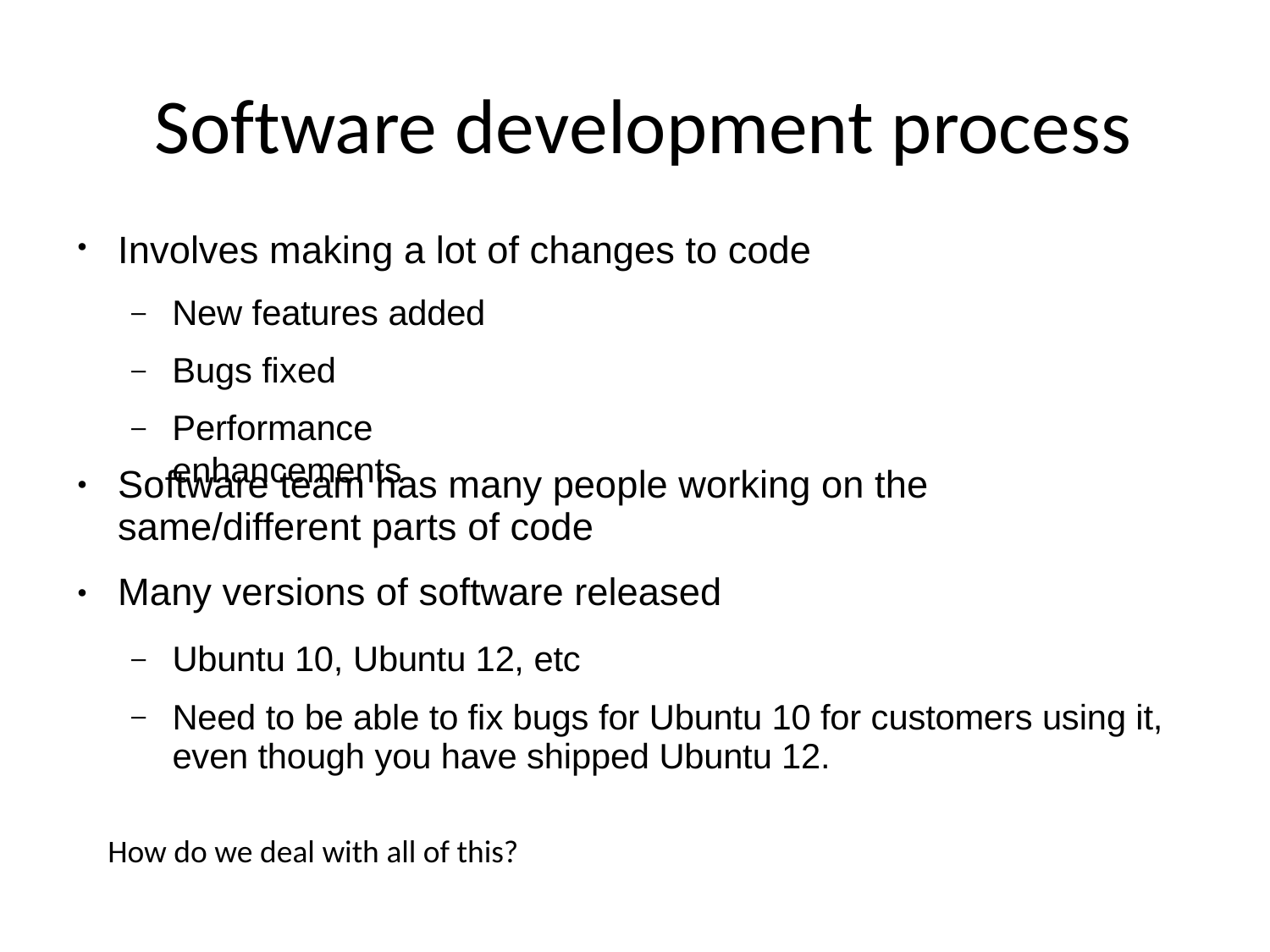

# Software development process
Involves making a lot of changes to code
●
New features added Bugs fixed
Performance enhancements
–
–
–
Software team has many people working on the same/different parts of code
Many versions of software released
●
●
Ubuntu 10, Ubuntu 12, etc
Need to be able to fix bugs for Ubuntu 10 for customers using it, even though you have shipped Ubuntu 12.
–
–
How do we deal with all of this?